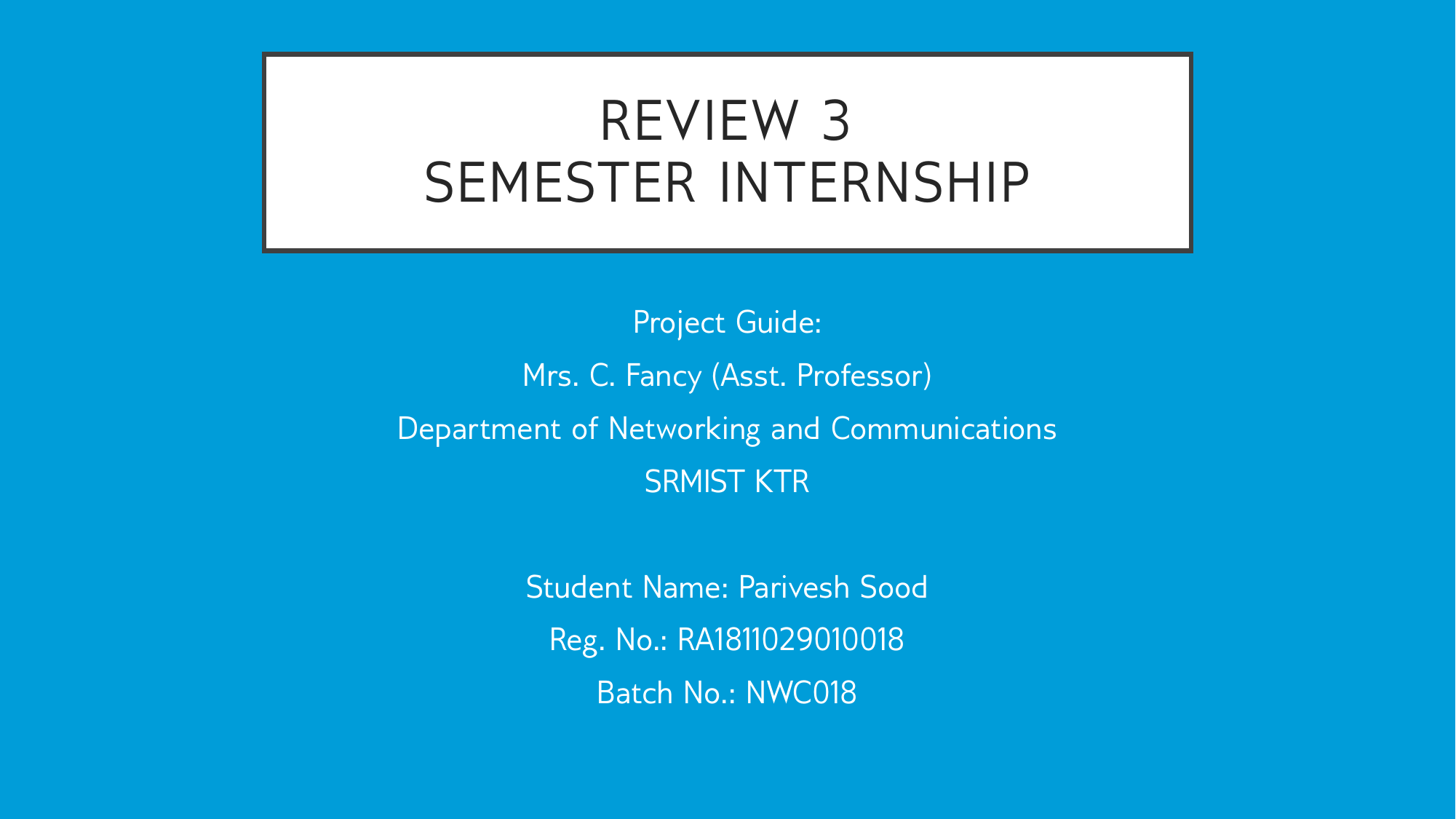

# Review 3 Semester Internship
Project Guide:
Mrs. C. Fancy (Asst. Professor)
Department of Networking and Communications
SRMIST KTR

Student Name: Parivesh Sood
Reg. No.: RA1811029010018
Batch No.: NWC018